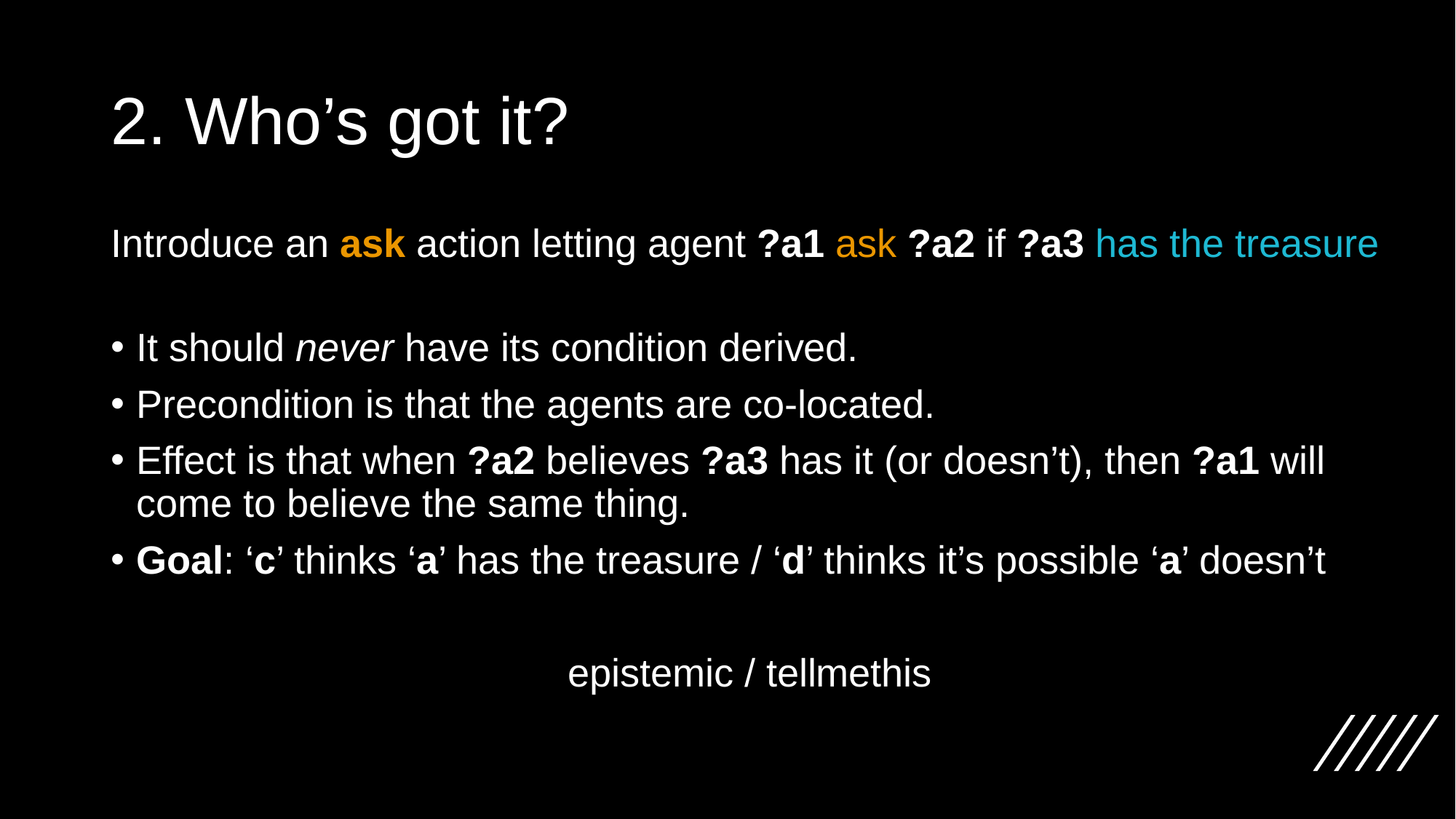

# 2. Who’s got it?
Introduce an ask action letting agent ?a1 ask ?a2 if ?a3 has the treasure
It should never have its condition derived.
Precondition is that the agents are co-located.
Effect is that when ?a2 believes ?a3 has it (or doesn’t), then ?a1 will come to believe the same thing.
Goal: ‘c’ thinks ‘a’ has the treasure / ‘d’ thinks it’s possible ‘a’ doesn’t

epistemic / tellmethis